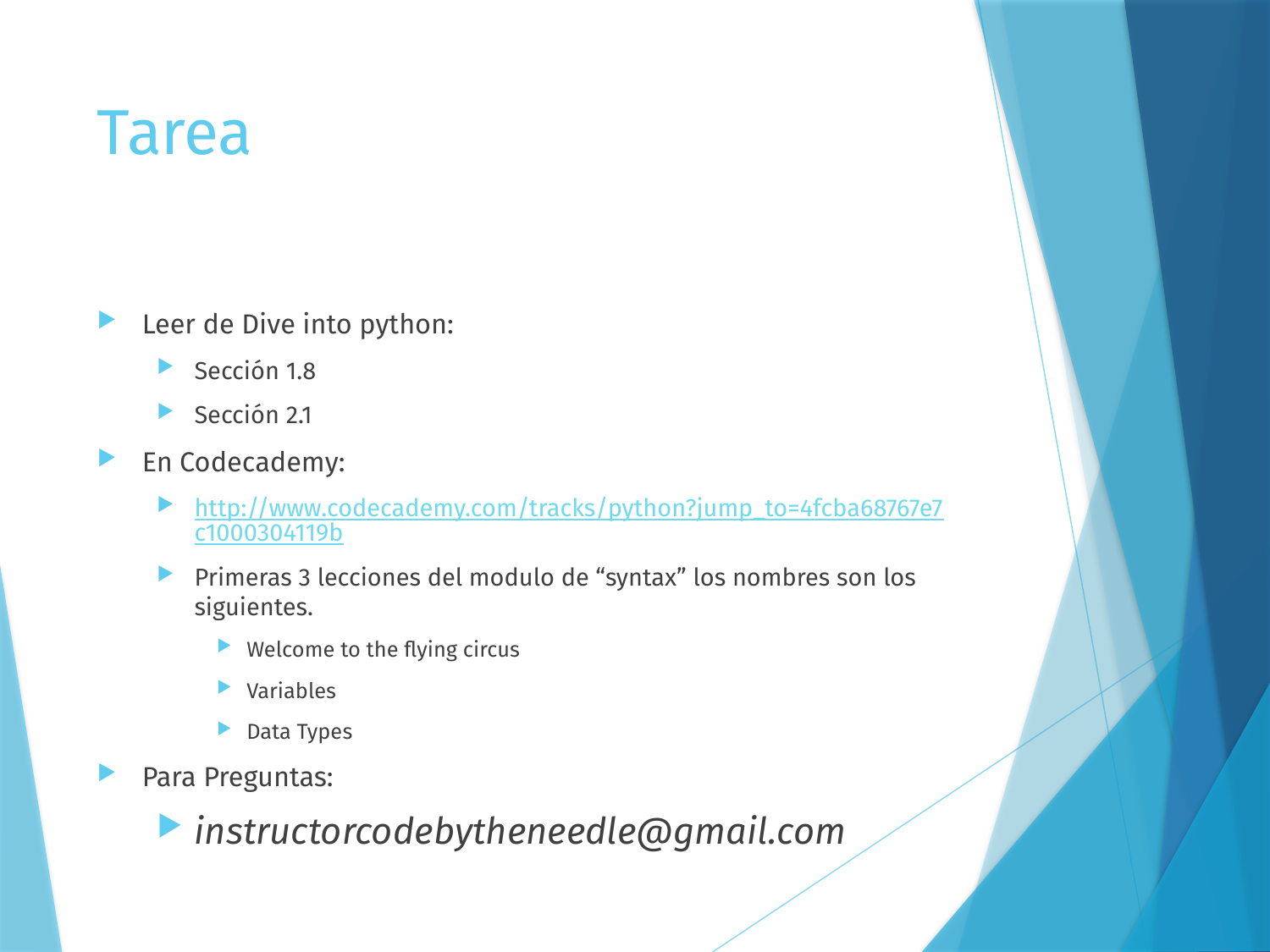

# Tarea
Leer de Dive into python:
Sección 1.8
Sección 2.1
En Codecademy:
http://www.codecademy.com/tracks/python?jump_to=4fcba68767e7c1000304119b
Primeras 3 lecciones del modulo de “syntax” los nombres son los siguientes.
Welcome to the flying circus
Variables
Data Types
Para Preguntas:
instructorcodebytheneedle@gmail.com